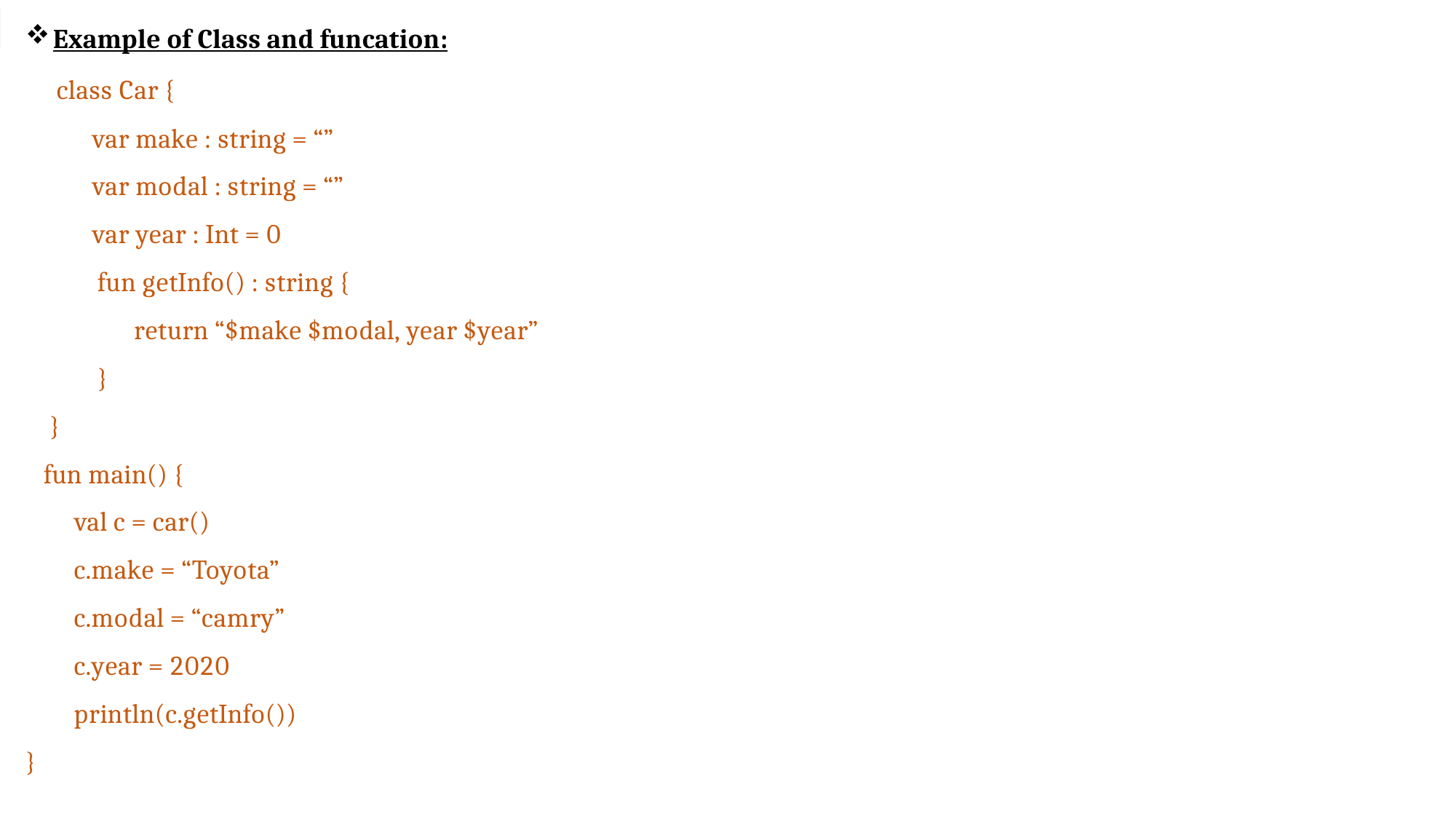

Example of Class and funcation:
     class Car {
           var make : string = “”
           var modal : string = “”
           var year : Int = 0
            fun getInfo() : string {
                  return “$make $modal, year $year”
            }
    }
   fun main() {
        val c = car()
        c.make = “Toyota”
        c.modal = “camry”
        c.year = 2020
        println(c.getInfo())
}